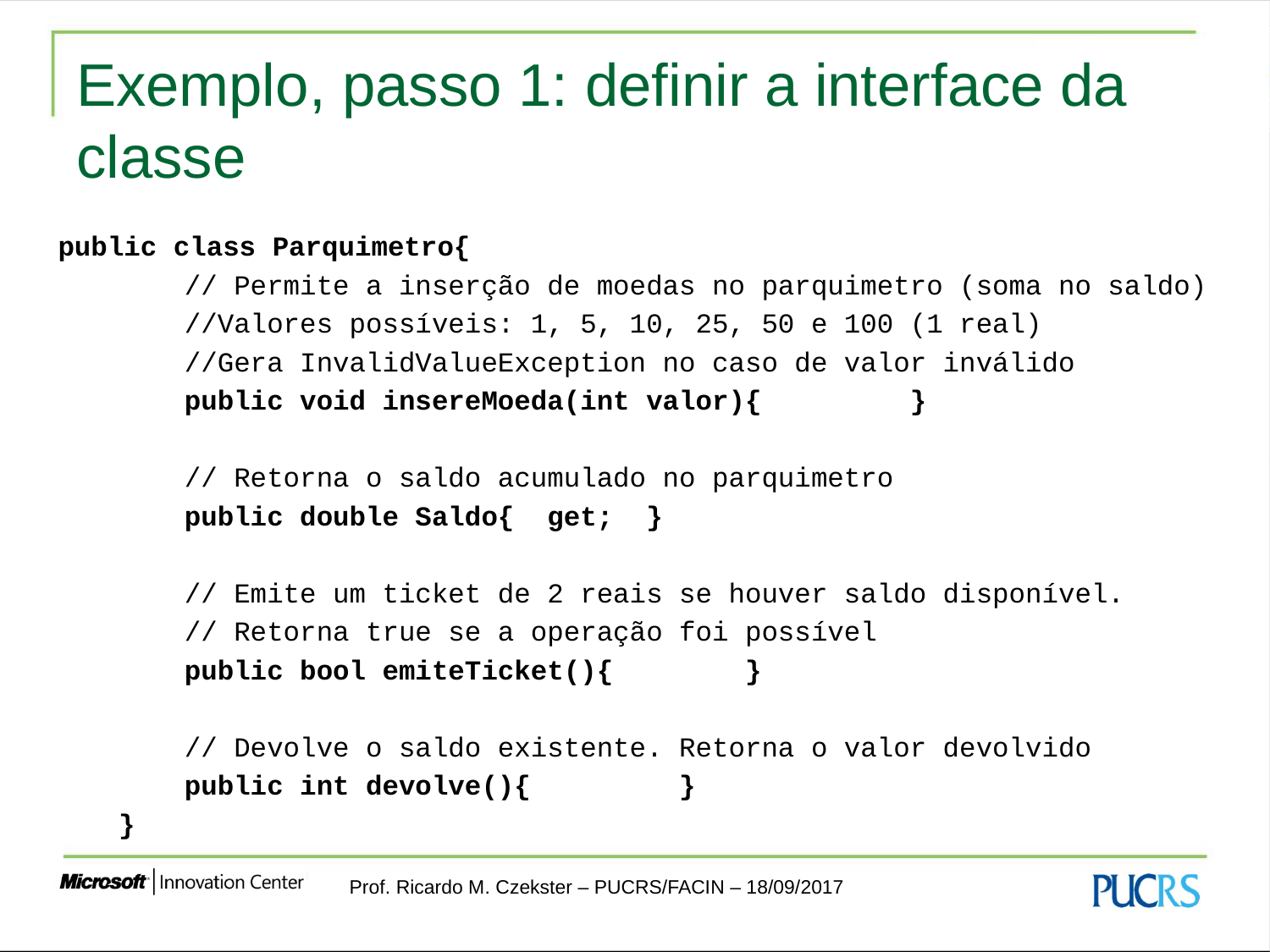

# Exemplo, passo 1: definir a interface da classe
 public class Parquimetro{
        // Permite a inserção de moedas no parquimetro (soma no saldo)
        //Valores possíveis: 1, 5, 10, 25, 50 e 100 (1 real)
        //Gera InvalidValueException no caso de valor inválido
        public void insereMoeda(int valor){         }

        // Retorna o saldo acumulado no parquimetro
        public double Saldo{  get;  }

        // Emite um ticket de 2 reais se houver saldo disponível.
        // Retorna true se a operação foi possível
        public bool emiteTicket(){        }

        // Devolve o saldo existente. Retorna o valor devolvido
        public int devolve(){         }
    }